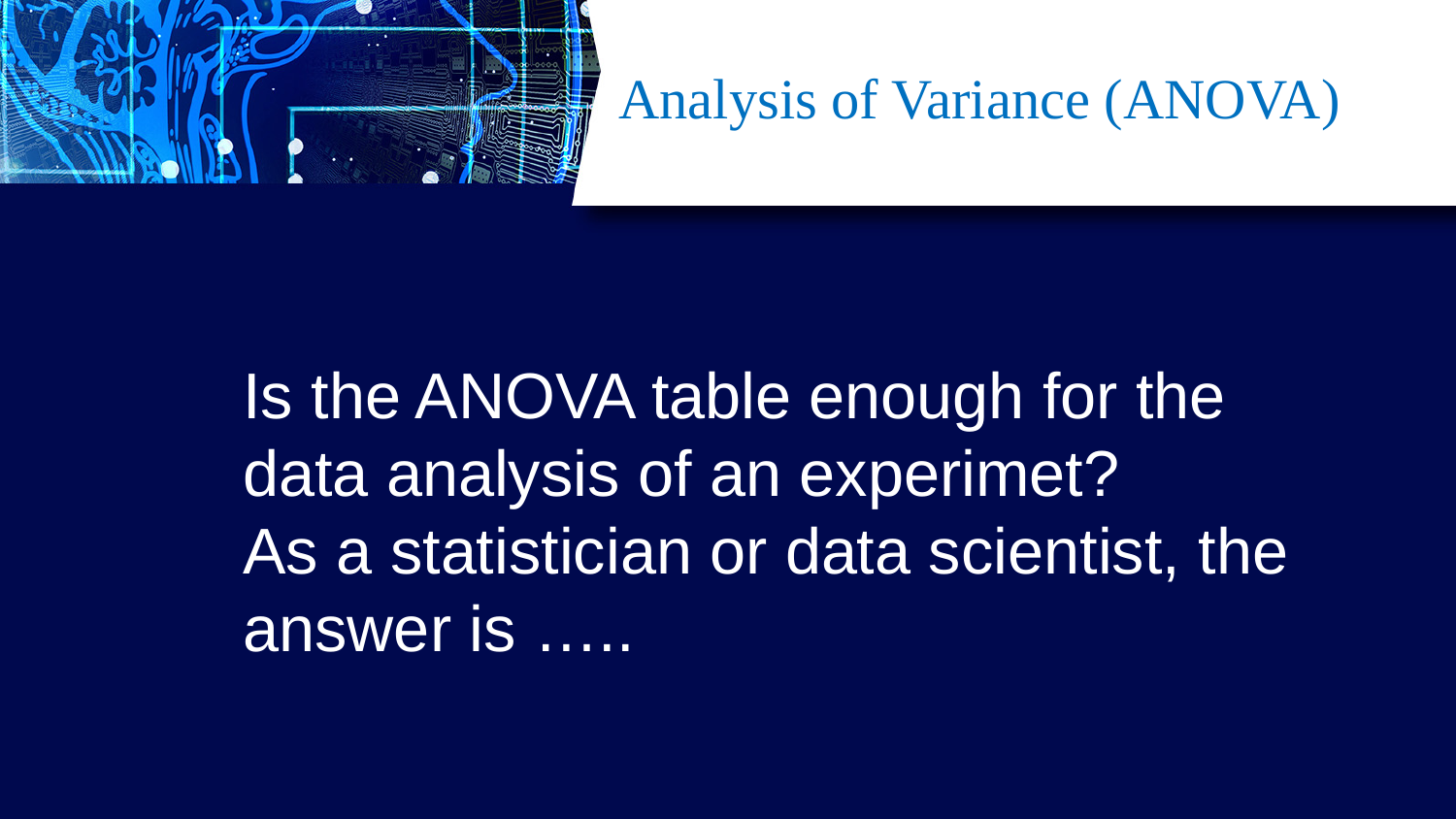

# Analysis of Variance (ANOVA)
Is the ANOVA table enough for the
data analysis of an experimet?
As a statistician or data scientist, the
answer is …..